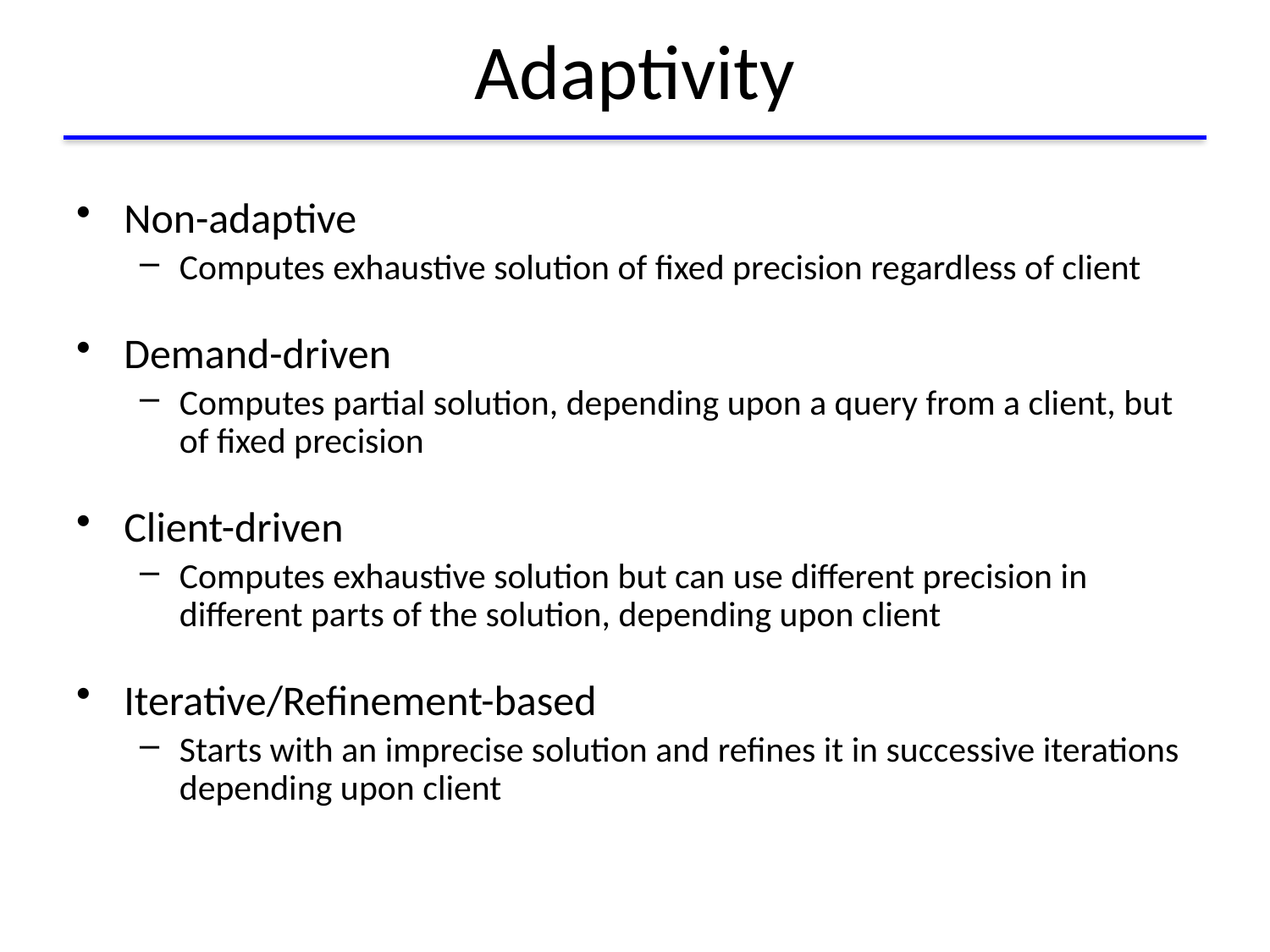

# Adaptivity
Non-adaptive
Computes exhaustive solution of fixed precision regardless of client

Demand-driven
Computes partial solution, depending upon a query from a client, but of fixed precision

Client-driven
Computes exhaustive solution but can use different precision in different parts of the solution, depending upon client

Iterative/Refinement-based
Starts with an imprecise solution and refines it in successive iterations depending upon client